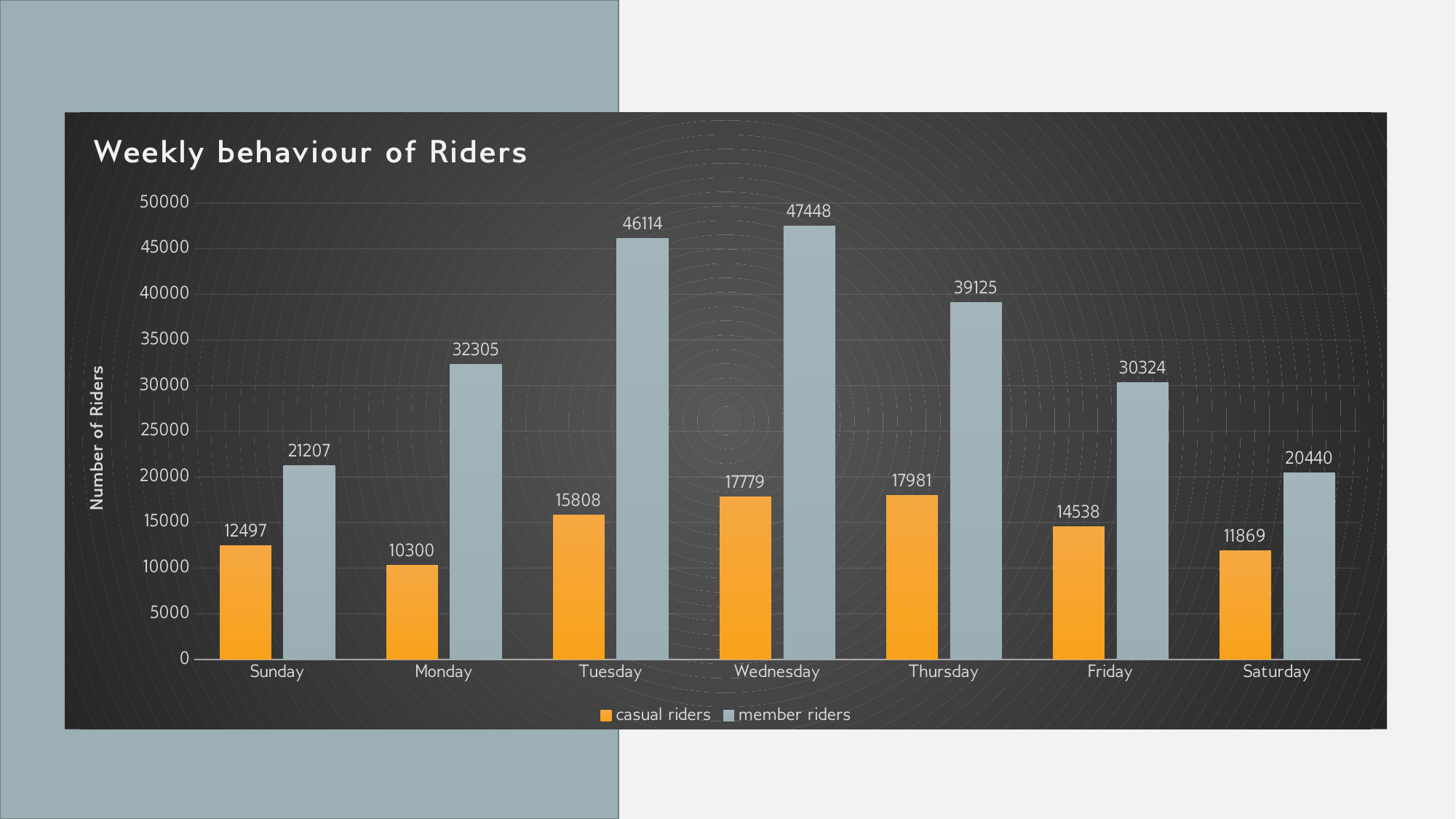

### Chart: Weekly behaviour of Riders

| Category | casual riders | member riders |
|---|---|---|
| Sunday | 12497.0 | 21207.0 |
| Monday | 10300.0 | 32305.0 |
| Tuesday | 15808.0 | 46114.0 |
| Wednesday | 17779.0 | 47448.0 |
| Thursday | 17981.0 | 39125.0 |
| Friday | 14538.0 | 30324.0 |
| Saturday | 11869.0 | 20440.0 |